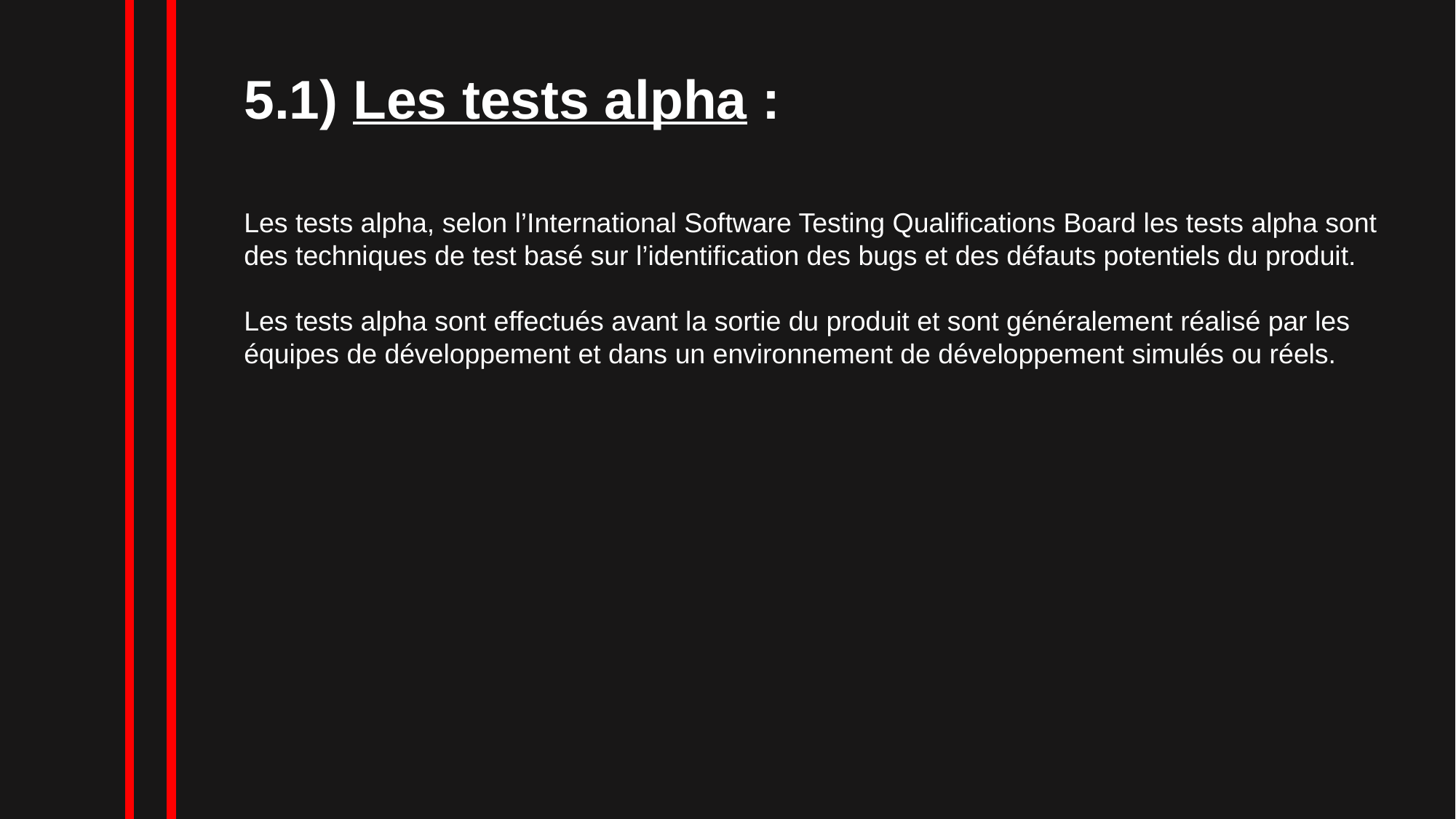

5.1) Les tests alpha :
Les tests alpha, selon l’International Software Testing Qualifications Board les tests alpha sont des techniques de test basé sur l’identification des bugs et des défauts potentiels du produit.

Les tests alpha sont effectués avant la sortie du produit et sont généralement réalisé par les équipes de développement et dans un environnement de développement simulés ou réels.